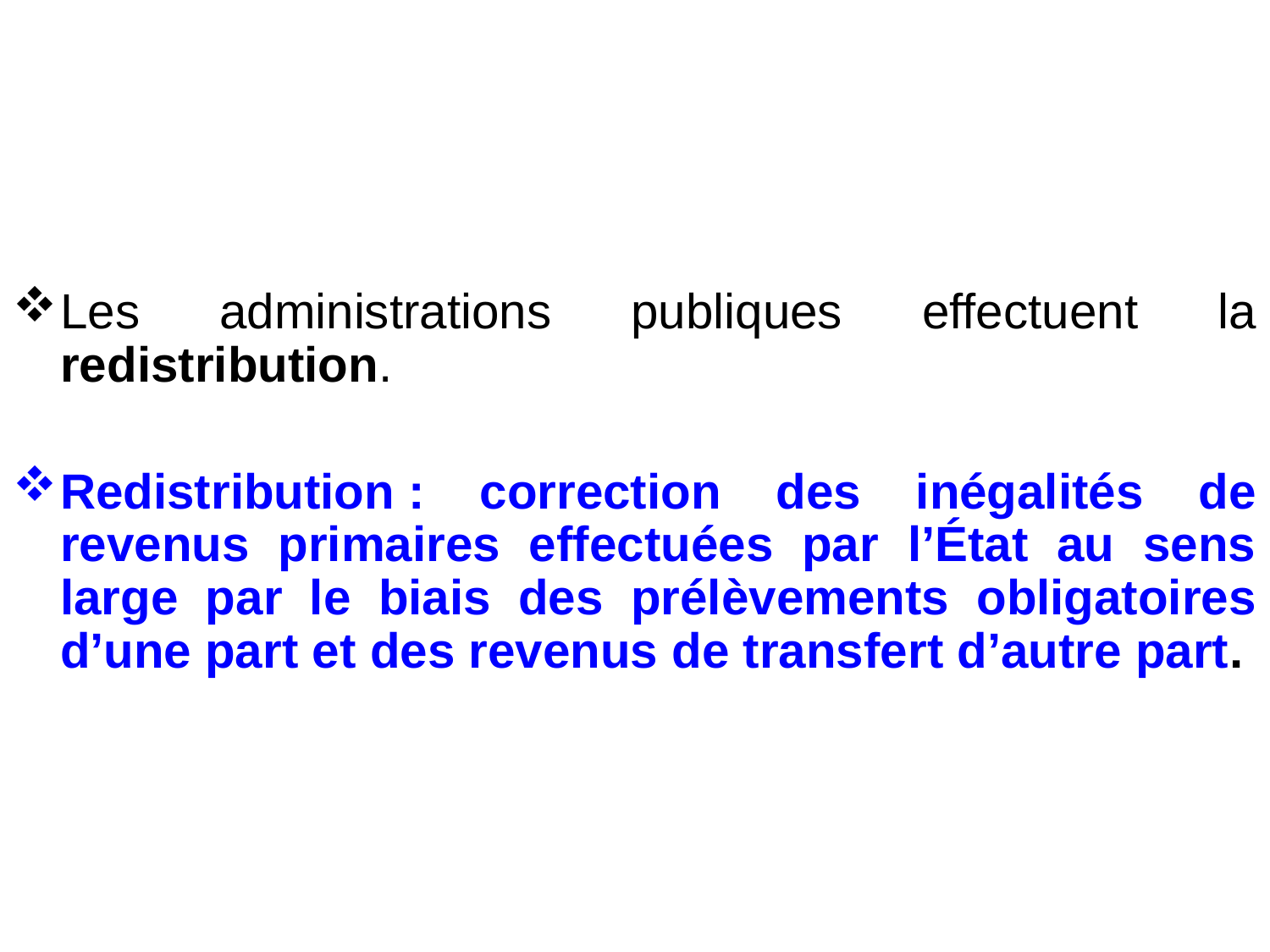

Les administrations publiques effectuent la redistribution.

Redistribution : correction des inégalités de revenus primaires effectuées par l’État au sens large par le biais des prélèvements obligatoires d’une part et des revenus de transfert d’autre part.